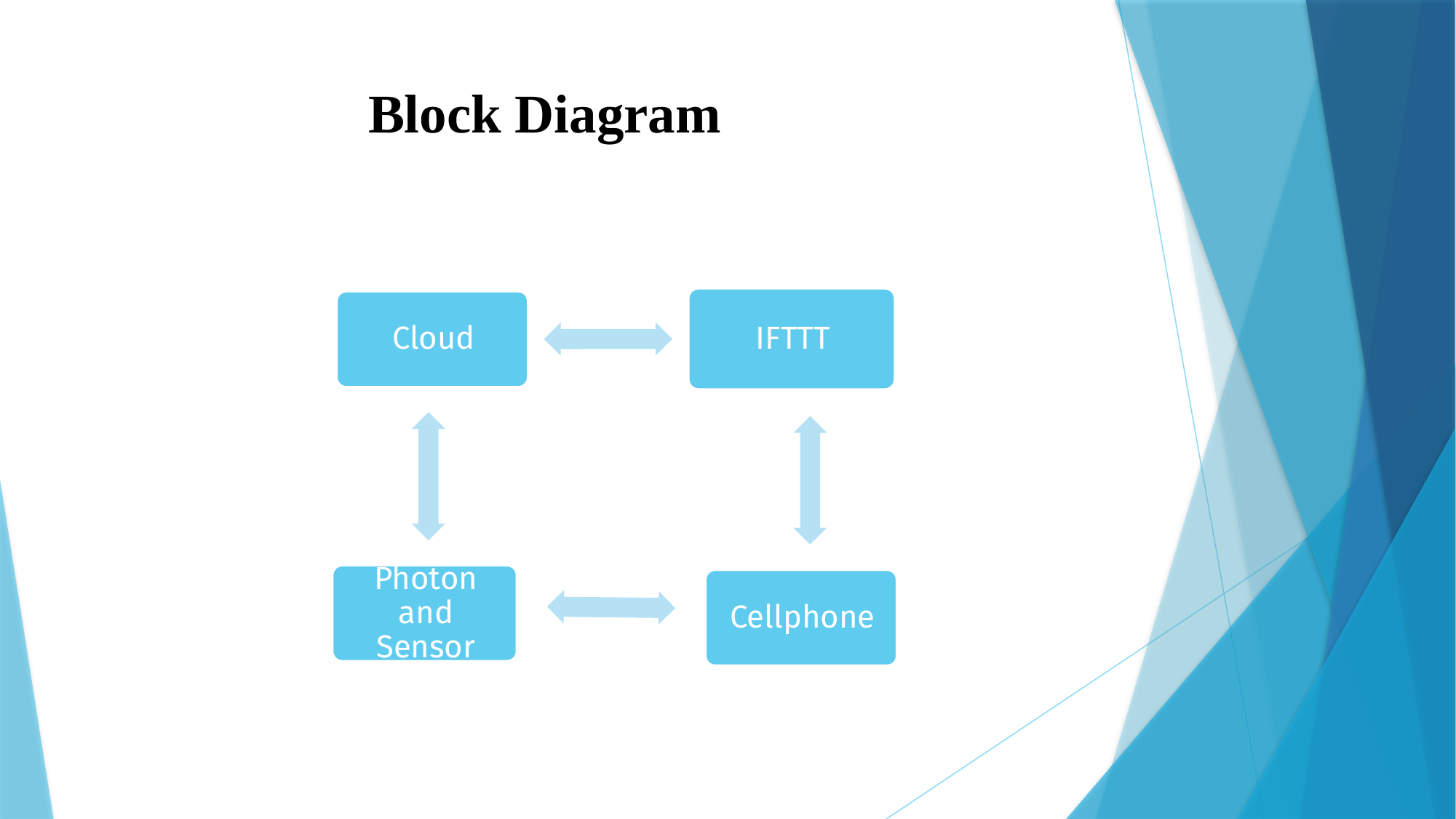

# Block Diagram
IFTTT

Cellphone

Photon and Sensor

Cloud